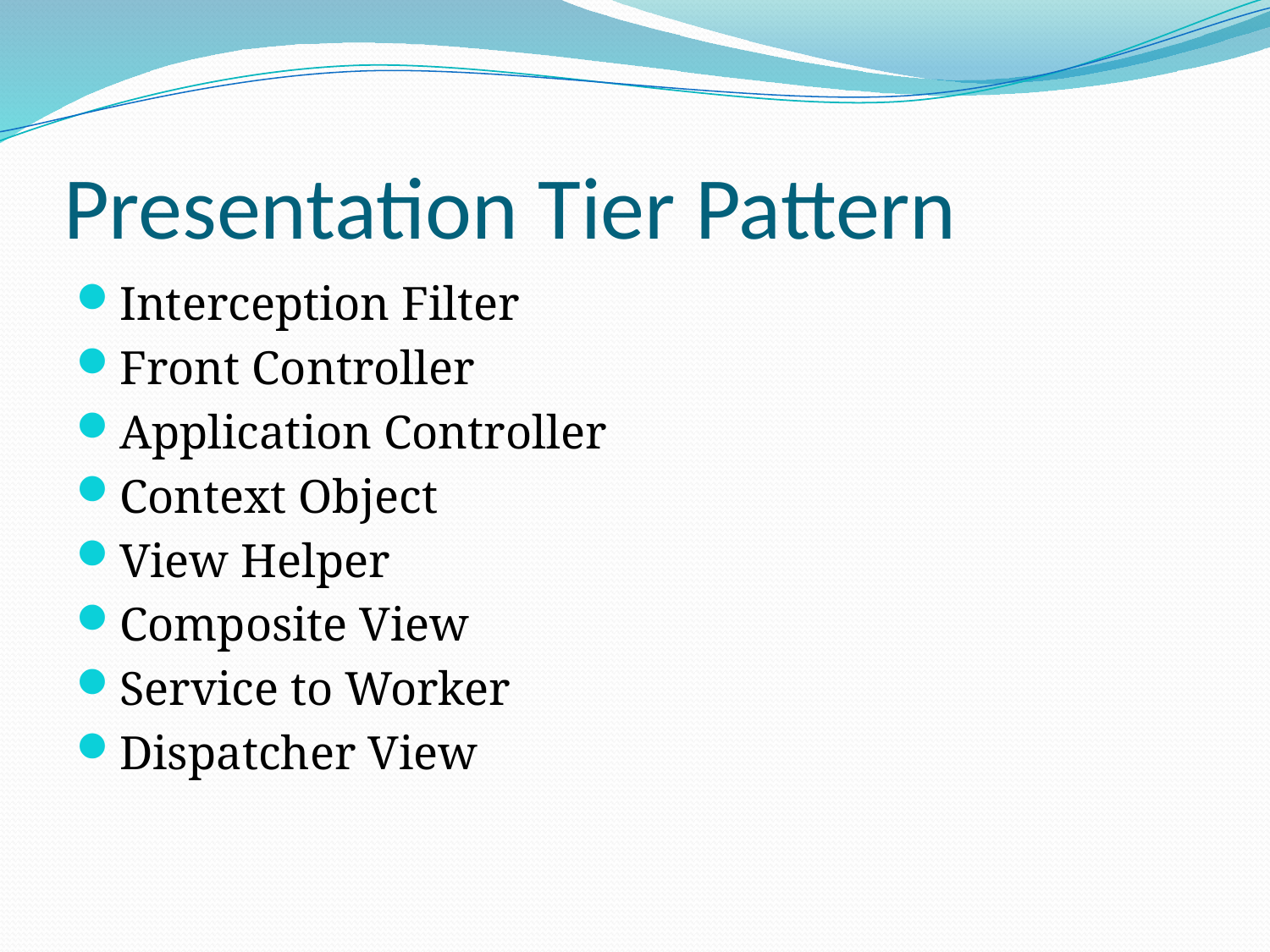

# Presentation Tier Pattern
Interception Filter
Front Controller
Application Controller
Context Object
View Helper
Composite View
Service to Worker
Dispatcher View